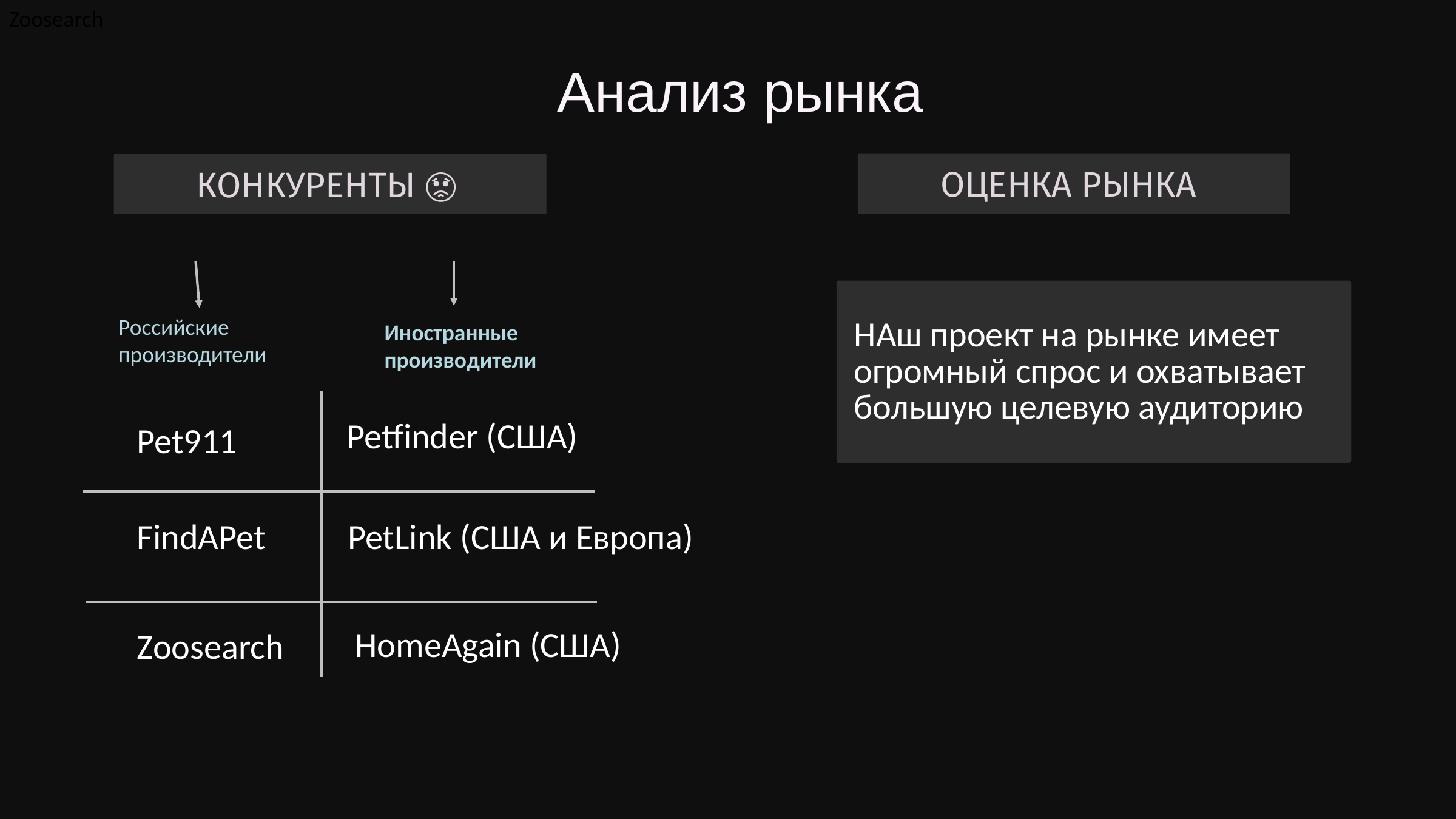

Zoosearch
Анализ рынка

ОЦЕНКА РЫНКА
КОНКУРЕНТЫ 😡

Российские
производители
Иностранные производители

НАш проект на рынке имеет огромный спрос и охватывает большую целевую аудиторию
Petfinder (США)
Pet911
PetLink (США и Европа)
FindAPet
 HomeAgain (США)
Zoosearch